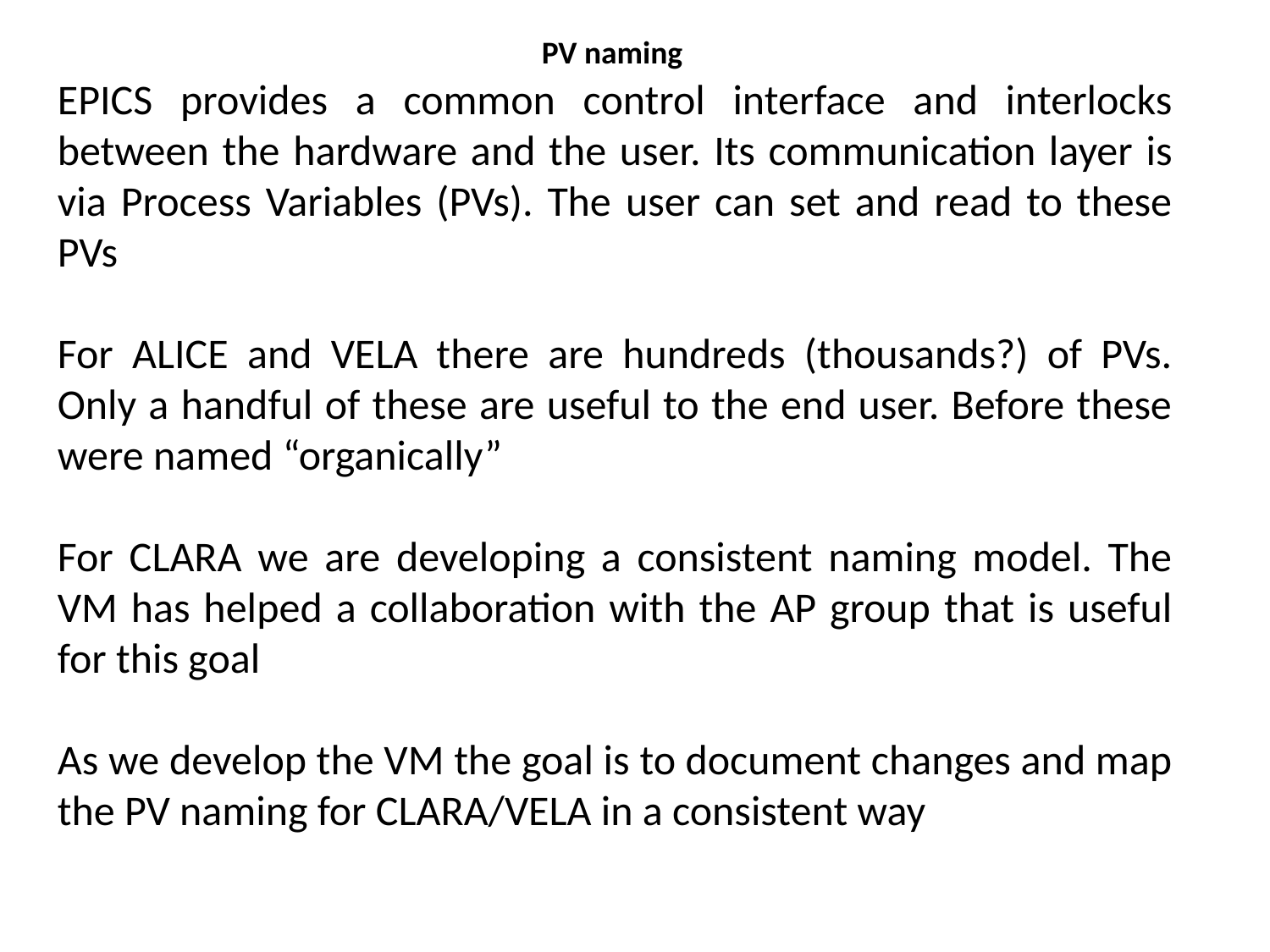

PV naming
EPICS provides a common control interface and interlocks between the hardware and the user. Its communication layer is via Process Variables (PVs). The user can set and read to these PVs

For ALICE and VELA there are hundreds (thousands?) of PVs. Only a handful of these are useful to the end user. Before these were named “organically”

For CLARA we are developing a consistent naming model. The VM has helped a collaboration with the AP group that is useful for this goal

As we develop the VM the goal is to document changes and map the PV naming for CLARA/VELA in a consistent way